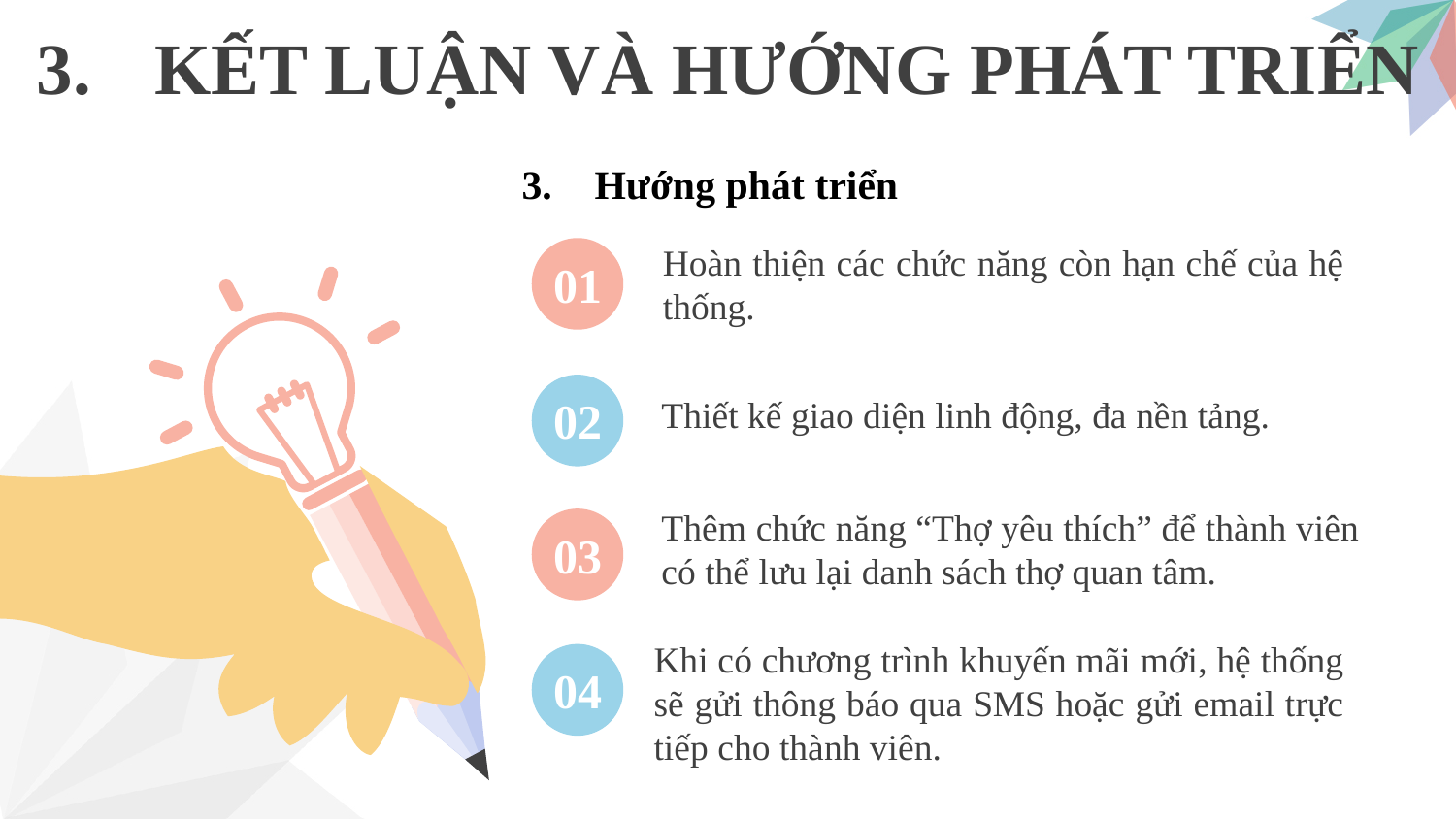

KẾT LUẬN VÀ HƯỚNG PHÁT TRIỂN
Hướng phát triển
Hoàn thiện các chức năng còn hạn chế của hệ thống.

01

02
Thiết kế giao diện linh động, đa nền tảng.

Thêm chức năng “Thợ yêu thích” để thành viên có thể lưu lại danh sách thợ quan tâm.

03
Khi có chương trình khuyến mãi mới, hệ thống sẽ gửi thông báo qua SMS hoặc gửi email trực tiếp cho thành viên.

04